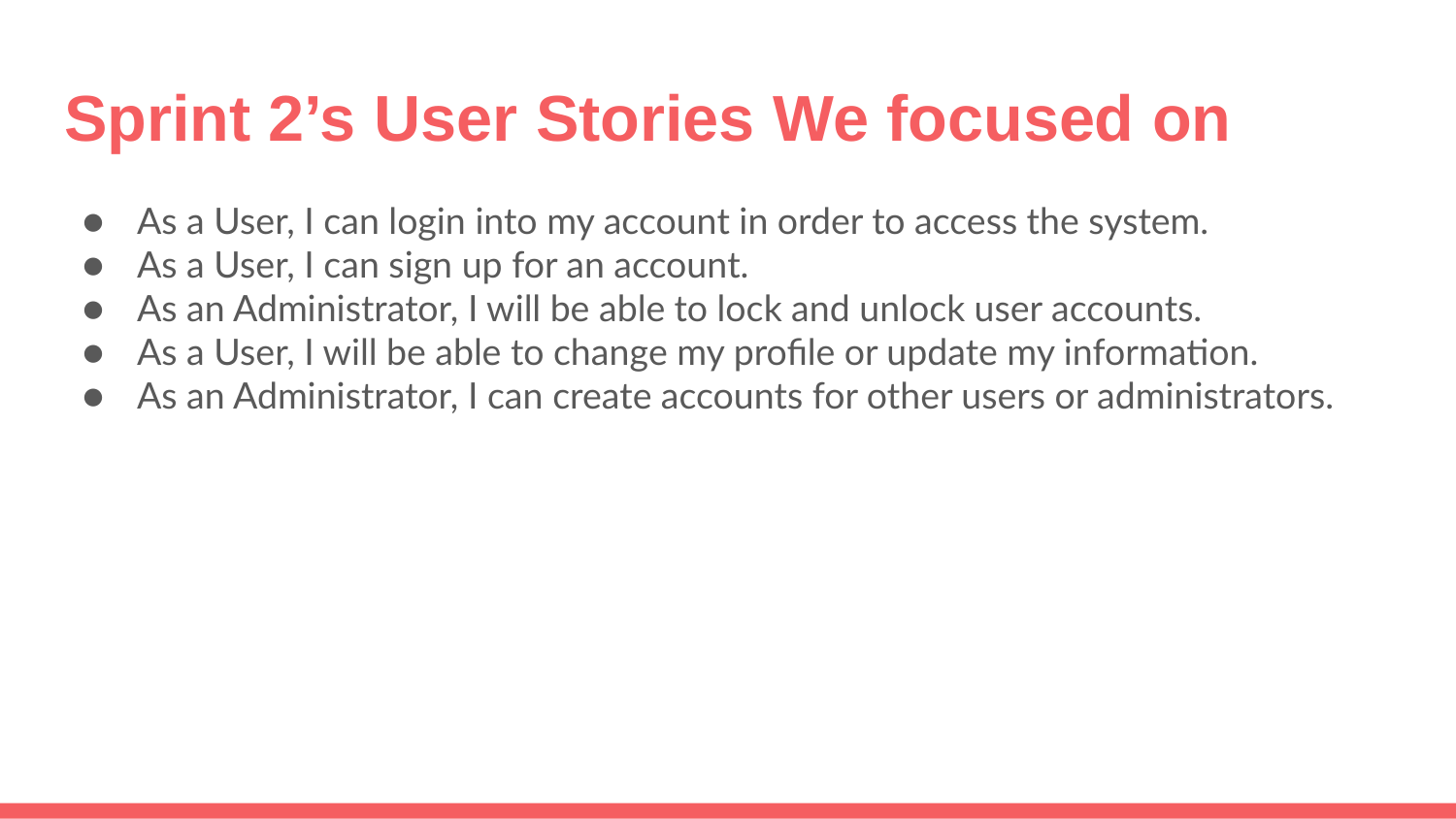

# Sprint 2’s User Stories We focused on
As a User, I can login into my account in order to access the system.
As a User, I can sign up for an account.
As an Administrator, I will be able to lock and unlock user accounts.
As a User, I will be able to change my profile or update my information.
As an Administrator, I can create accounts for other users or administrators.